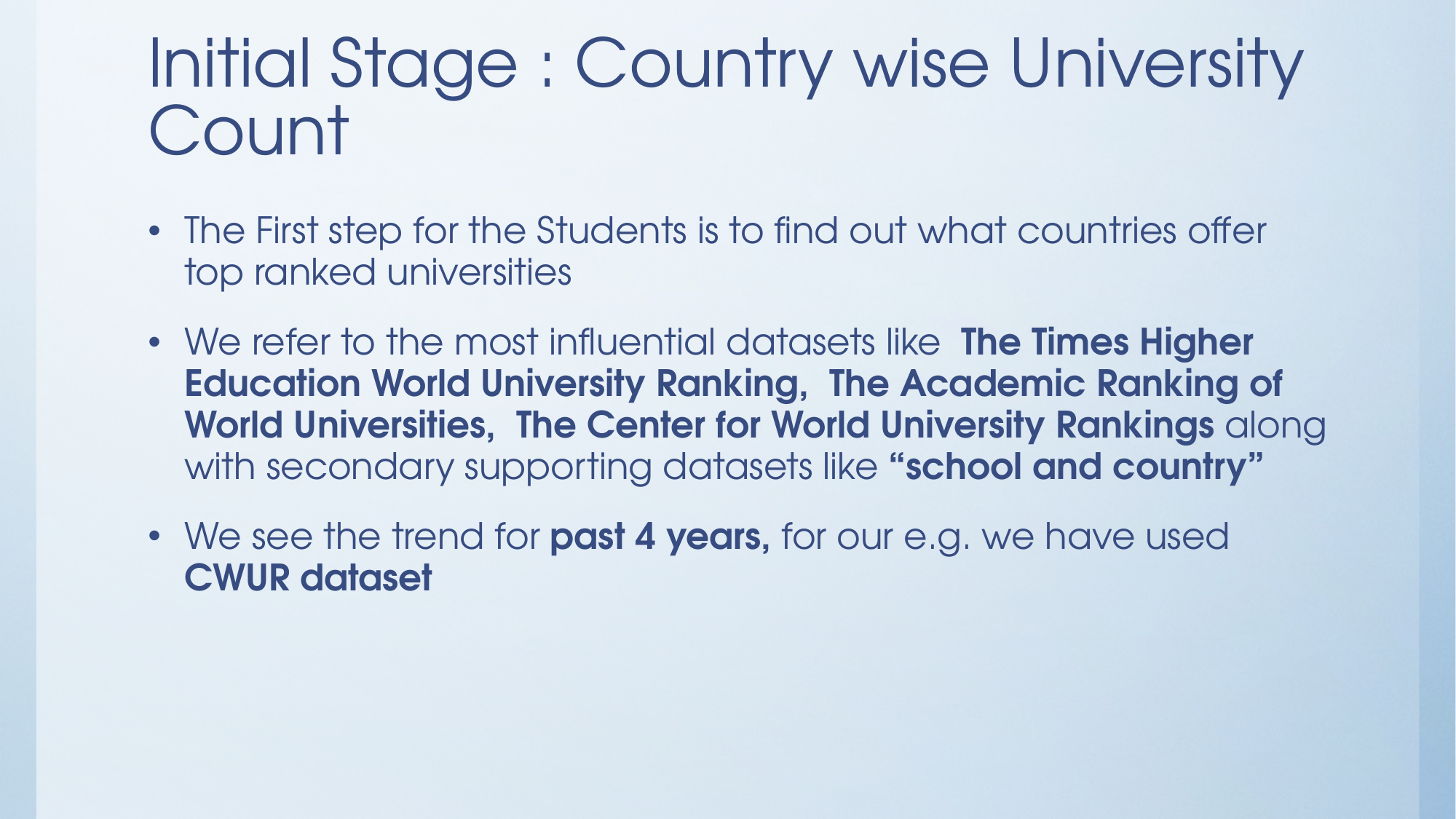

# Initial Stage : Country wise University Count
The First step for the Students is to find out what countries offer top ranked universities
We refer to the most influential datasets like  The Times Higher Education World University Ranking,  The Academic Ranking of World Universities,  The Center for World University Rankings along with secondary supporting datasets like “school and country”
We see the trend for past 4 years, for our e.g. we have used CWUR dataset